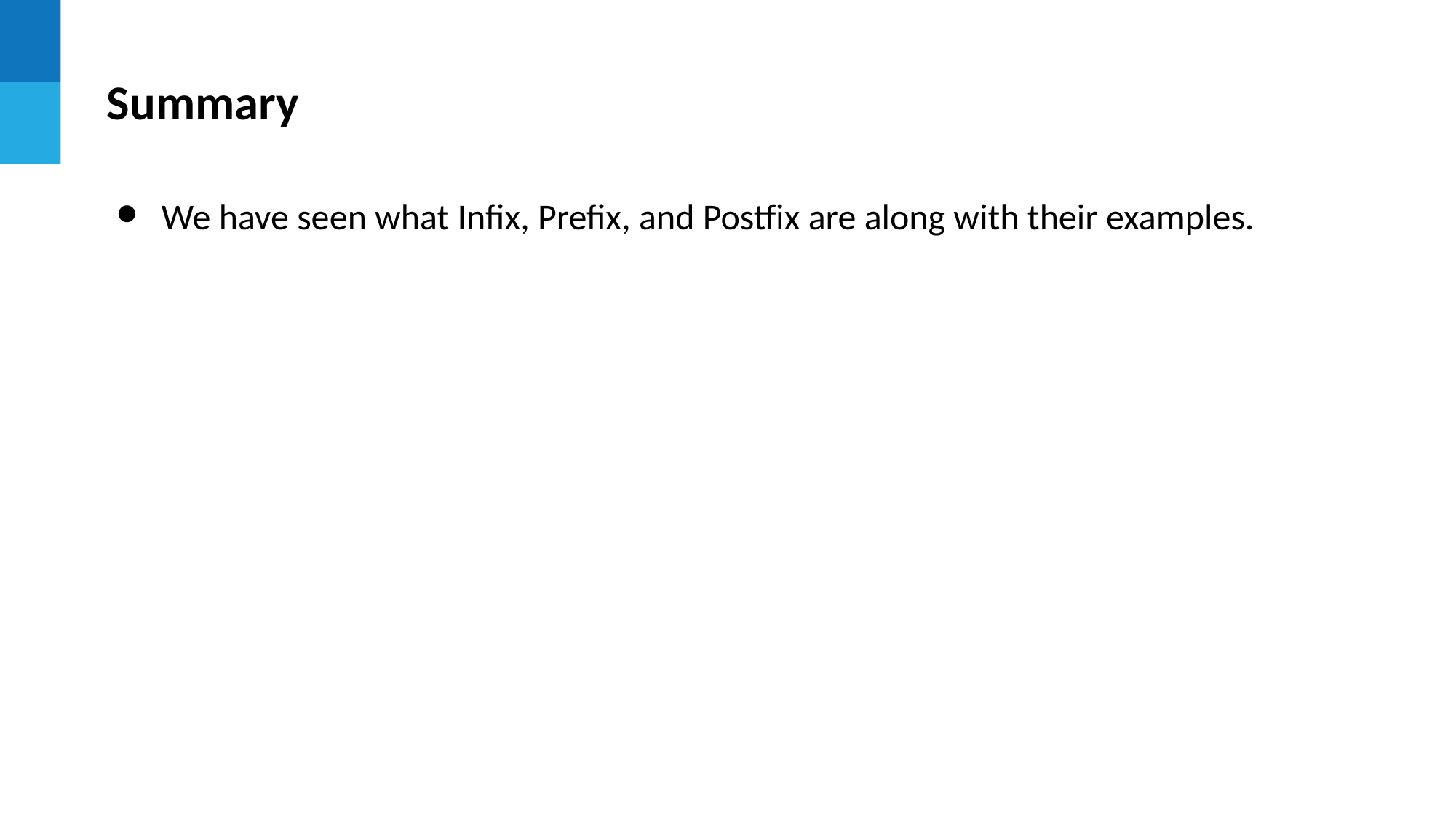

# Summary
We have seen what Infix, Prefix, and Postfix are along with their examples.